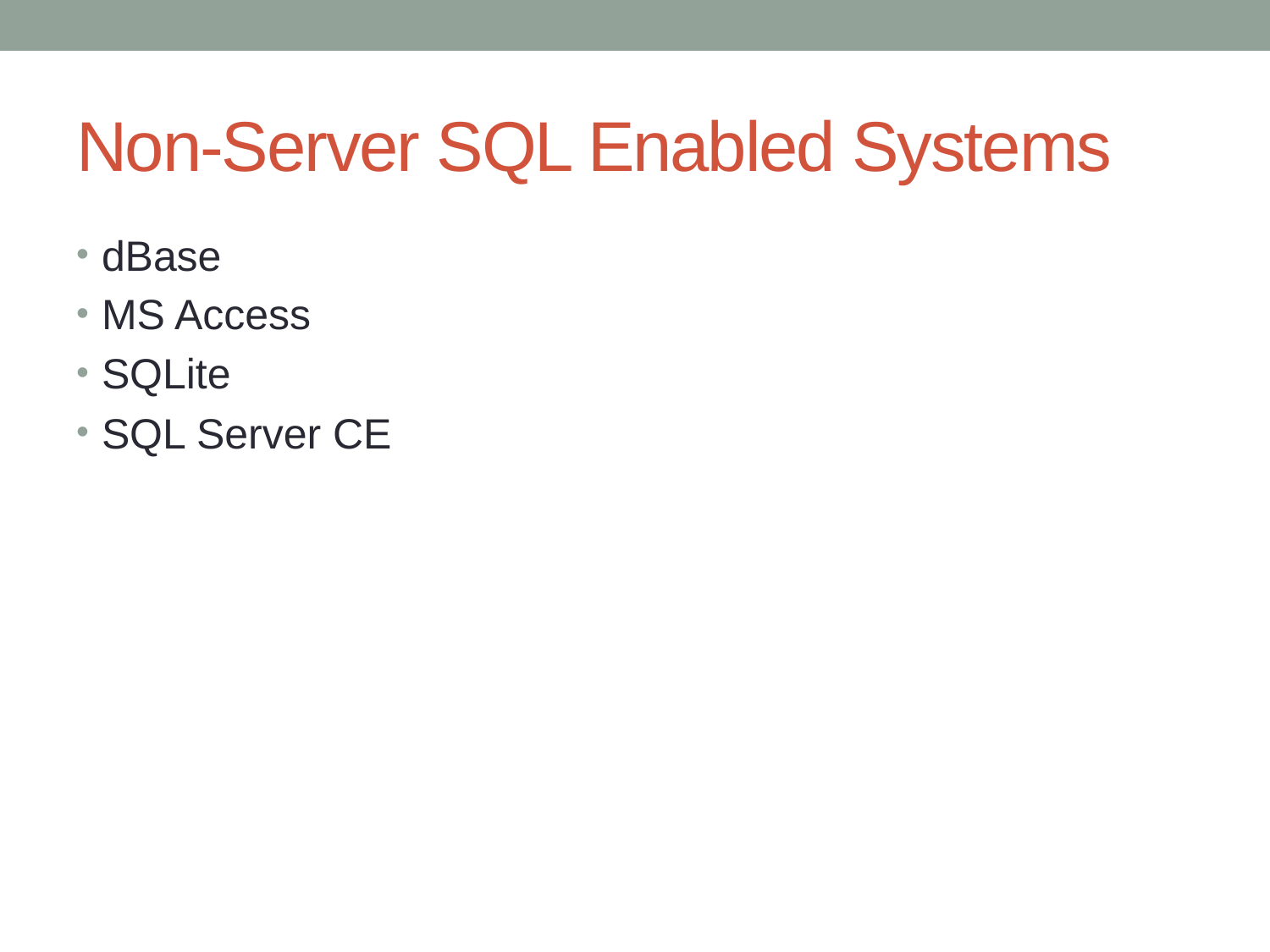

# Non-Server SQL Enabled Systems
dBase
MS Access
SQLite
SQL Server CE